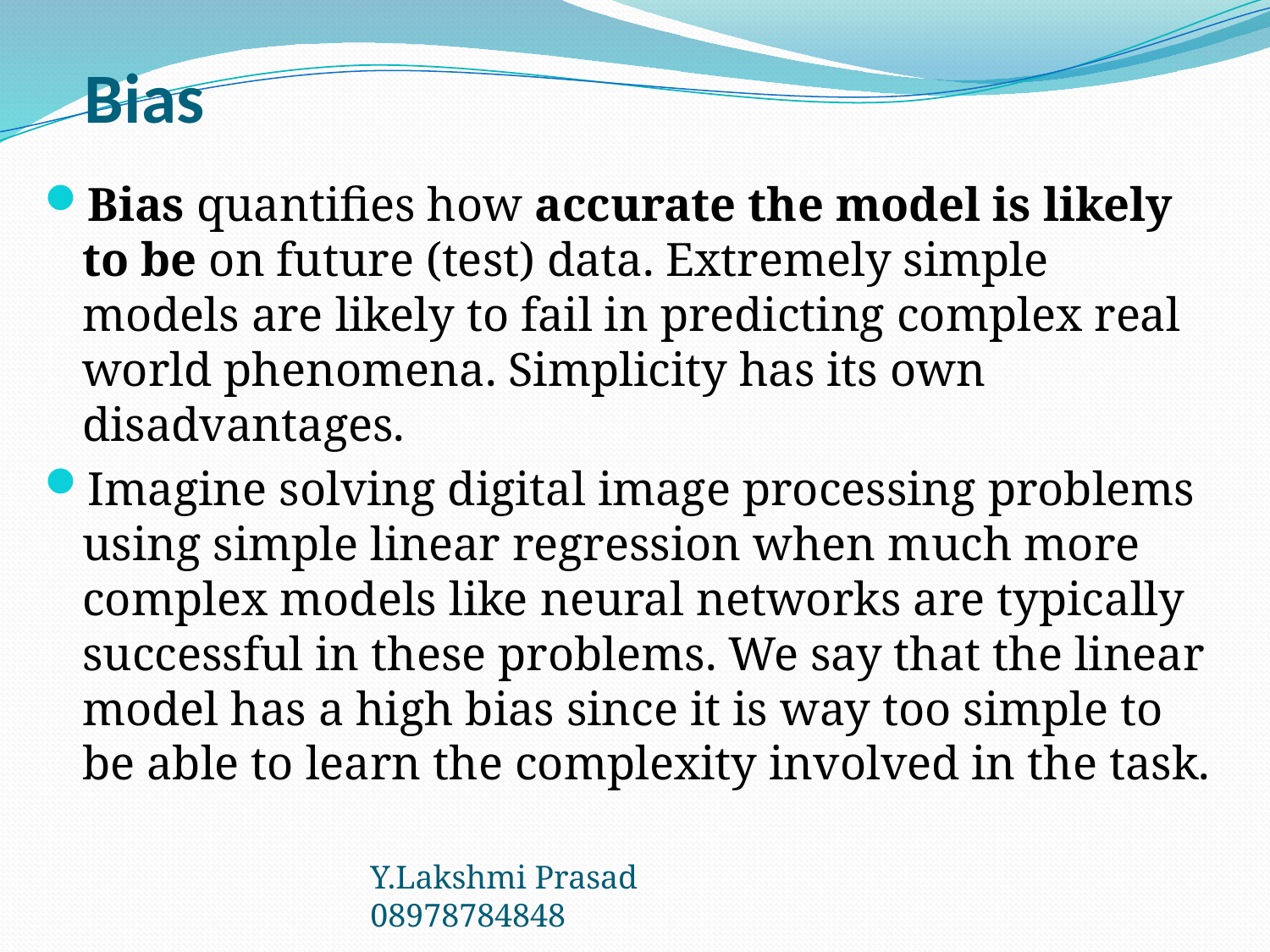

# Bias
Bias quantifies how accurate the model is likely to be on future (test) data. Extremely simple models are likely to fail in predicting complex real world phenomena. Simplicity has its own disadvantages.
Imagine solving digital image processing problems using simple linear regression when much more complex models like neural networks are typically successful in these problems. We say that the linear model has a high bias since it is way too simple to be able to learn the complexity involved in the task.
Y.Lakshmi Prasad 08978784848